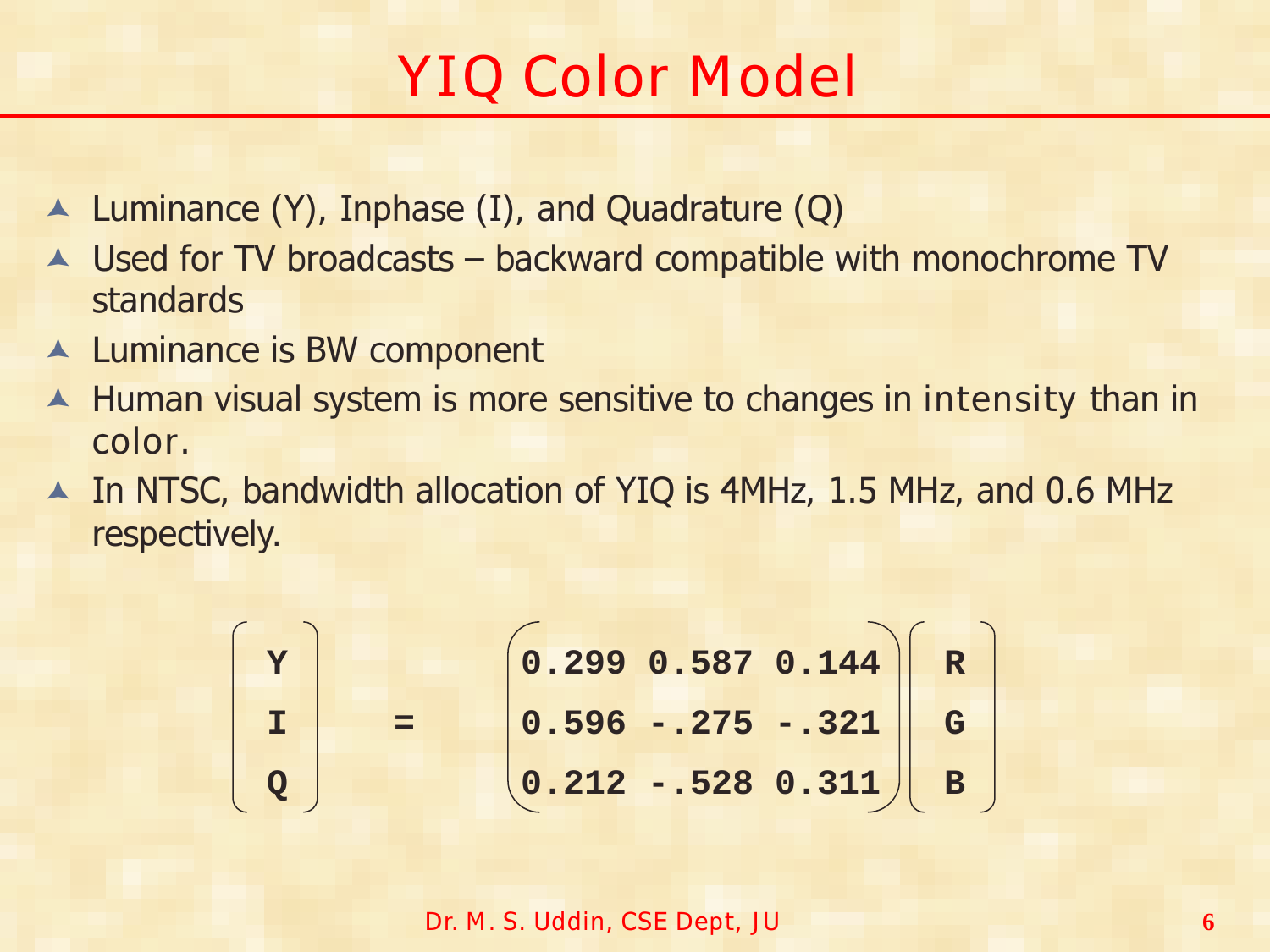

# YIQ Color Model
Luminance (Y), Inphase (I), and Quadrature (Q)
Used for TV broadcasts – backward compatible with monochrome TV standards
Luminance is BW component
Human visual system is more sensitive to changes in intensity than in color.
In NTSC, bandwidth allocation of YIQ is 4MHz, 1.5 MHz, and 0.6 MHz respectively.

Y		0.299	0.587	0.144	  R
I	=	0.596	-.275	-.321	  G
Q		0.212	-.528	0.311	  B
Dr. M. S. Uddin, CSE Dept, JU
6